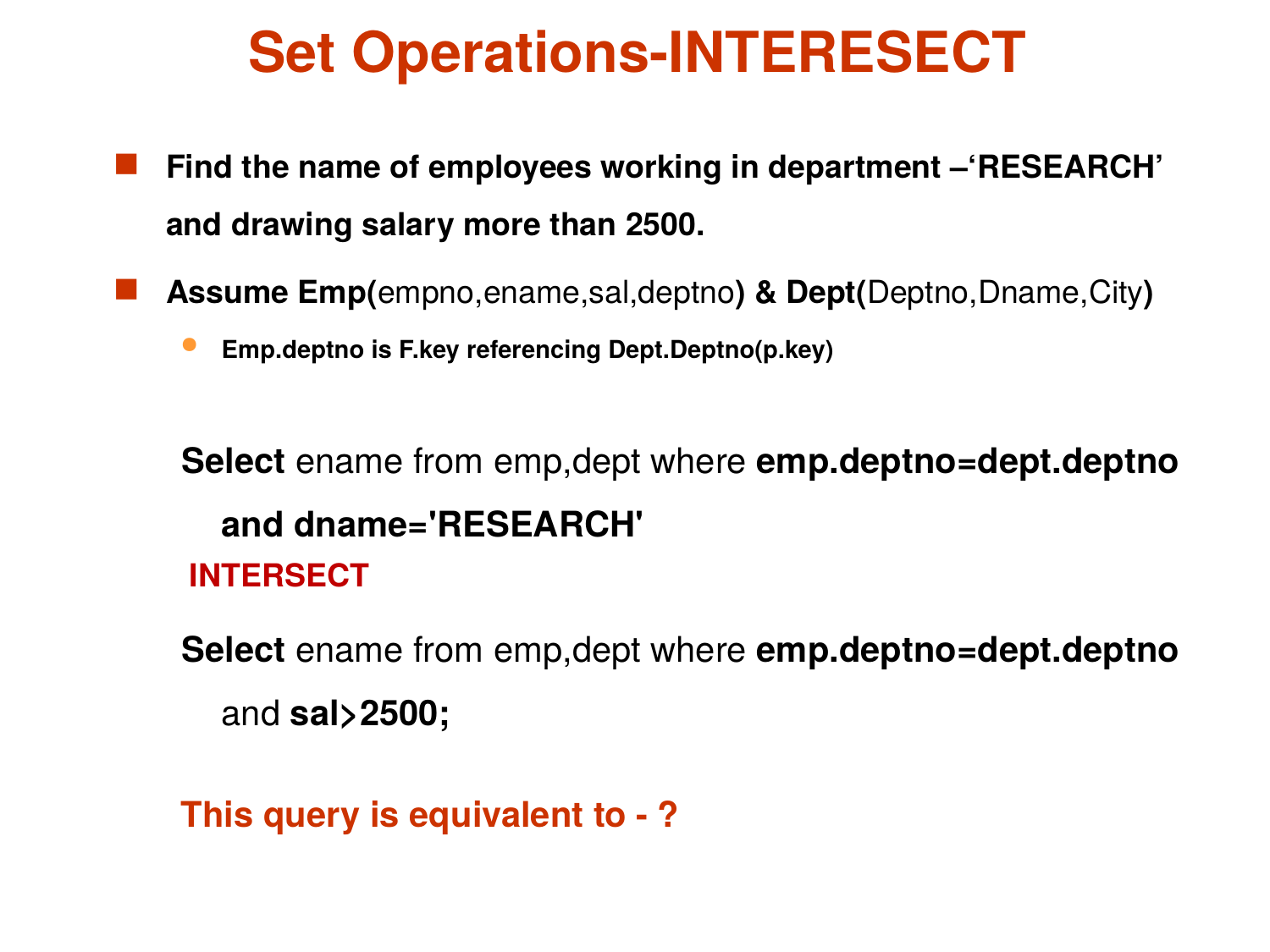

# Set Operations-INTERESECT
Find the name of employees working in department –‘RESEARCH’ and drawing salary more than 2500.
Assume Emp(empno,ename,sal,deptno) & Dept(Deptno,Dname,City)
Emp.deptno is F.key referencing Dept.Deptno(p.key)

Select ename from emp,dept where emp.deptno=dept.deptno and dname='RESEARCH'
        INTERSECT
Select ename from emp,dept where emp.deptno=dept.deptno and sal>2500;
This query is equivalent to - ?